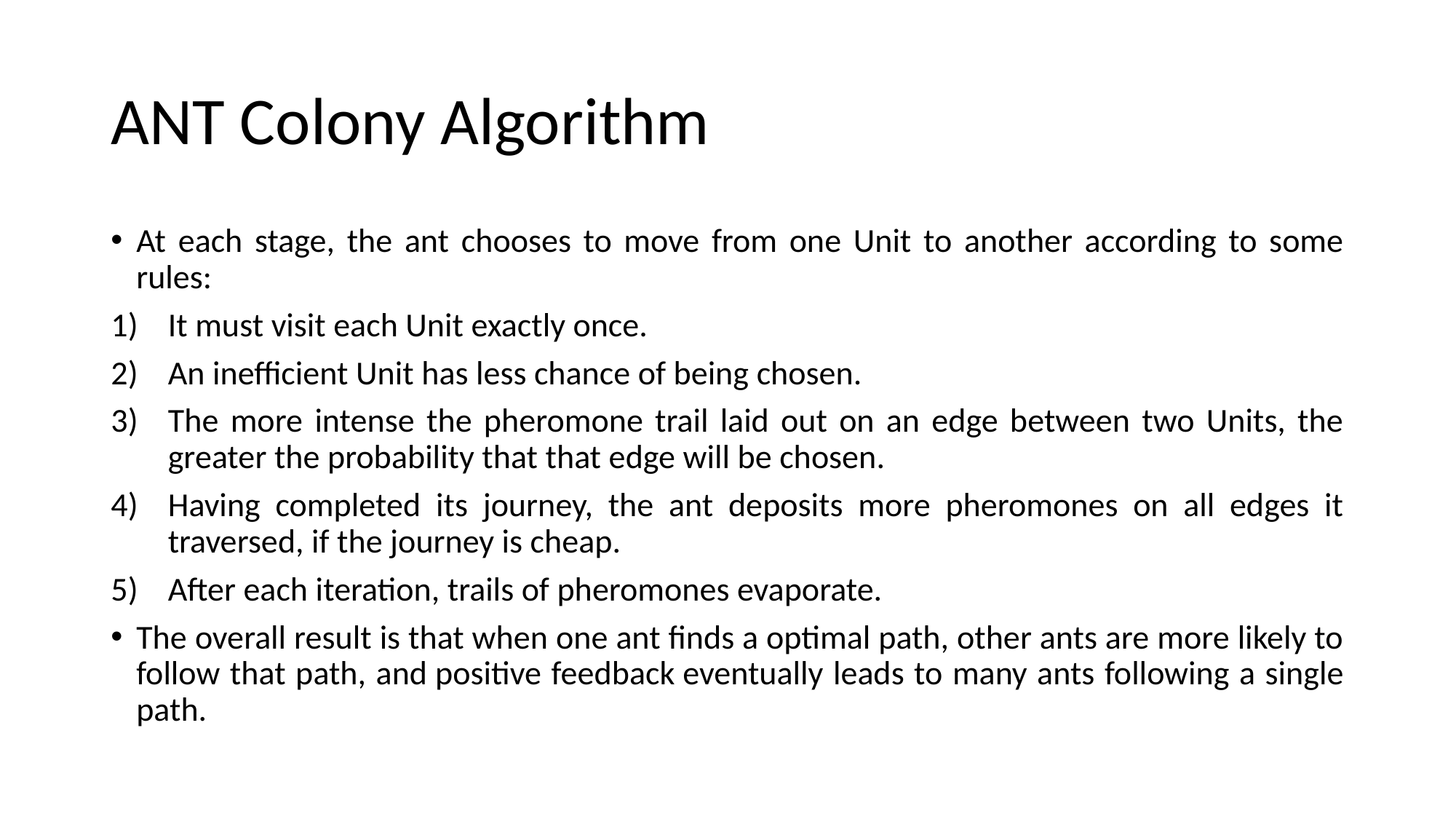

# ANT Colony Algorithm
At each stage, the ant chooses to move from one Unit to another according to some rules:
It must visit each Unit exactly once.
An inefficient Unit has less chance of being chosen.
The more intense the pheromone trail laid out on an edge between two Units, the greater the probability that that edge will be chosen.
Having completed its journey, the ant deposits more pheromones on all edges it traversed, if the journey is cheap.
After each iteration, trails of pheromones evaporate.
The overall result is that when one ant finds a optimal path, other ants are more likely to follow that path, and positive feedback eventually leads to many ants following a single path.